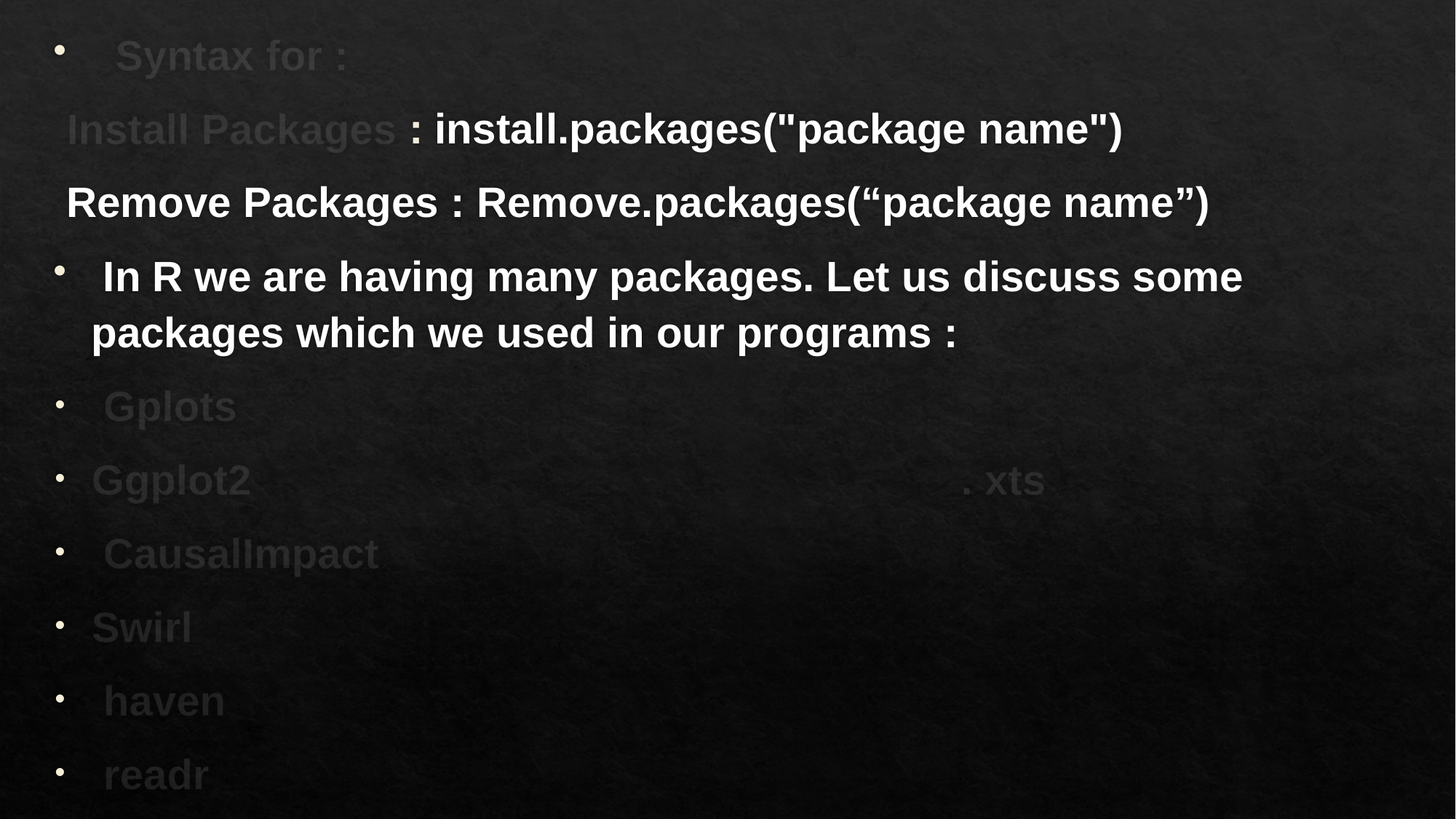

Syntax for :
 Install Packages : install.packages("package name")
 Remove Packages : Remove.packages(“package name”)
 In R we are having many packages. Let us discuss some packages which we used in our programs :
 Gplots
Ggplot2                                                            . xts
 CausalImpact
Swirl
 haven
 readr
 dplyr
 tidyr